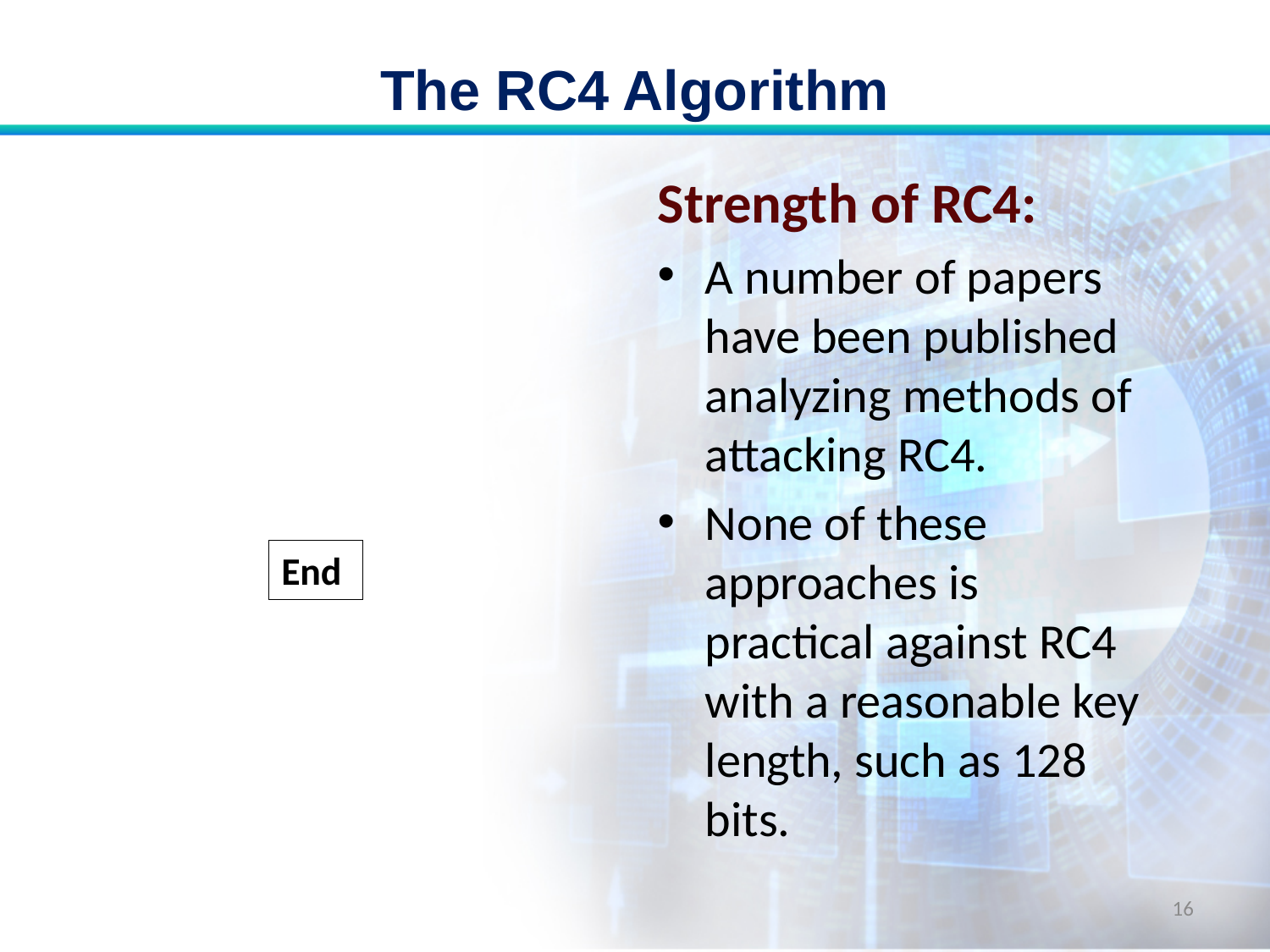

# The RC4 Algorithm
Strength of RC4:
A number of papers have been published analyzing methods of attacking RC4.
None of these approaches is practical against RC4 with a reasonable key length, such as 128 bits.
End
16